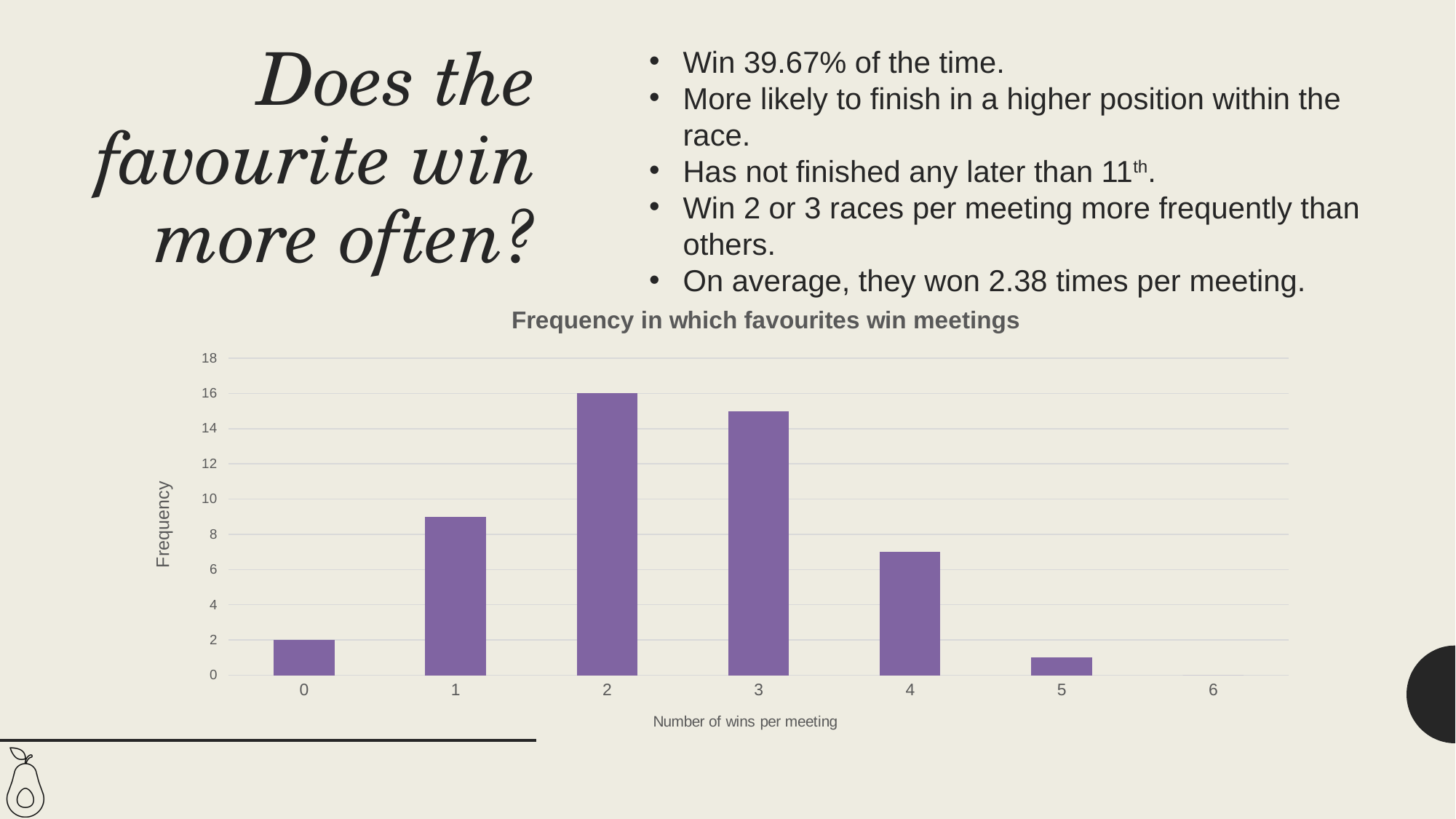

# Does the favourite win more often?
Win 39.67% of the time.
More likely to finish in a higher position within the race.
Has not finished any later than 11th.
Win 2 or 3 races per meeting more frequently than others.
On average, they won 2.38 times per meeting.

### Chart: Frequency in which favourites win meetings

| Category | Frequency of Meetings |
|---|---|
| 0 | 2.0 |
| 1 | 9.0 |
| 2 | 16.0 |
| 3 | 15.0 |
| 4 | 7.0 |
| 5 | 1.0 |
| 6 | 0.0 |